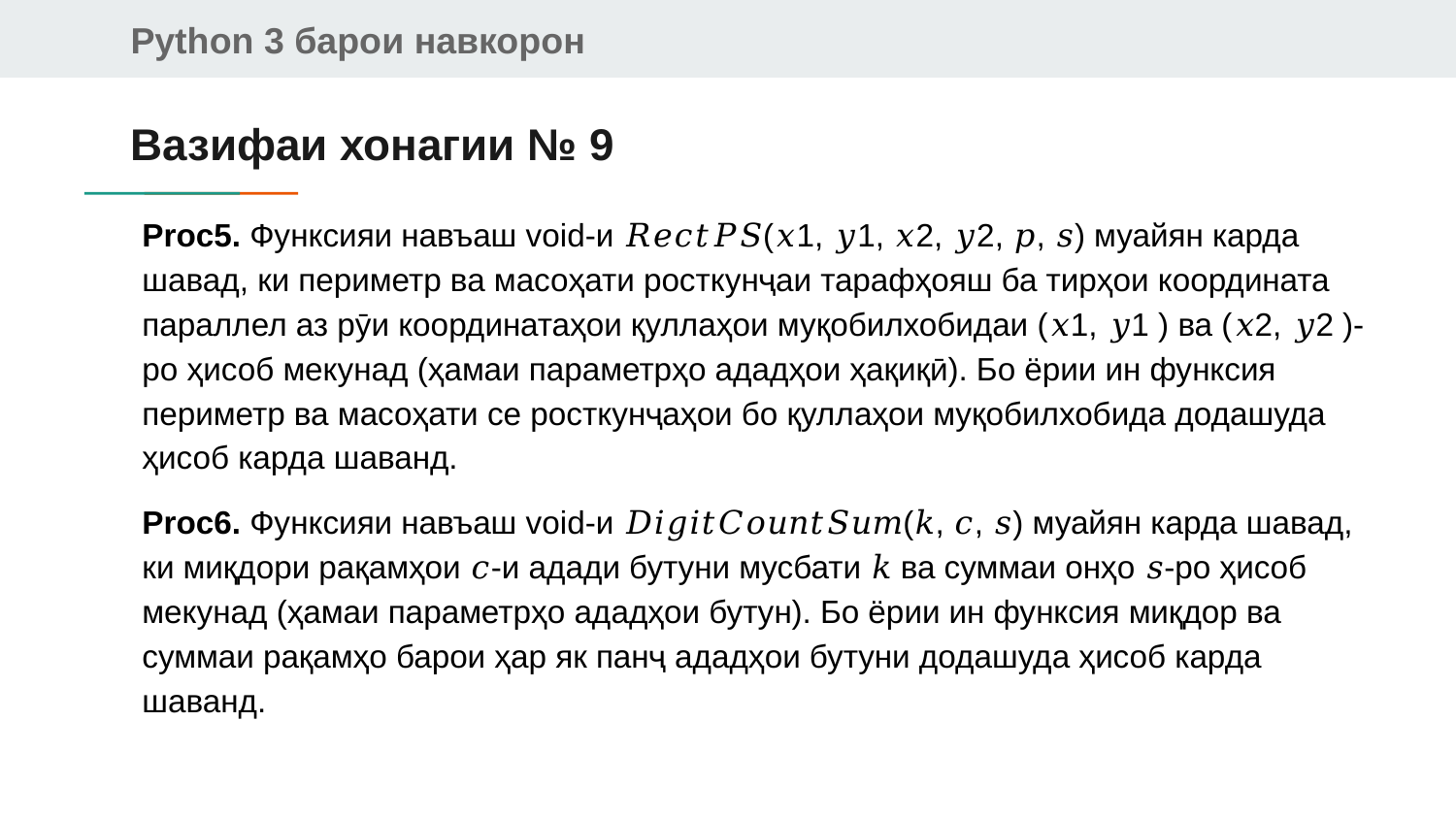

# Вазифаи хонагии № 9
Proc5. Функсияи навъаш void-и 𝑅𝑒𝑐𝑡𝑃𝑆(𝑥1, 𝑦1, 𝑥2, 𝑦2, 𝑝, 𝑠) муайян карда шавад, ки периметр ва масоҳати росткунҷаи тарафҳояш ба тирҳои координата параллел аз рӯи координатаҳои қуллаҳои муқобилхобидаи (𝑥1, 𝑦1 ) ва (𝑥2, 𝑦2 )-ро ҳисоб мекунад (ҳамаи параметрҳо ададҳои ҳақиқӣ). Бо ёрии ин функсия периметр ва масоҳати се росткунҷаҳои бо қуллаҳои муқобилхобида додашуда ҳисоб карда шаванд.
Proc6. Функсияи навъаш void-и 𝐷𝑖𝑔𝑖𝑡𝐶𝑜𝑢𝑛𝑡𝑆𝑢𝑚(𝑘, 𝑐, 𝑠) муайян карда шавад, ки миқдори рақамҳои 𝑐-и адади бутуни мусбати 𝑘 ва суммаи онҳо 𝑠-ро ҳисоб мекунад (ҳамаи параметрҳо ададҳои бутун). Бо ёрии ин функсия миқдор ва суммаи рақамҳо барои ҳар як панҷ ададҳои бутуни додашуда ҳисоб карда шаванд.